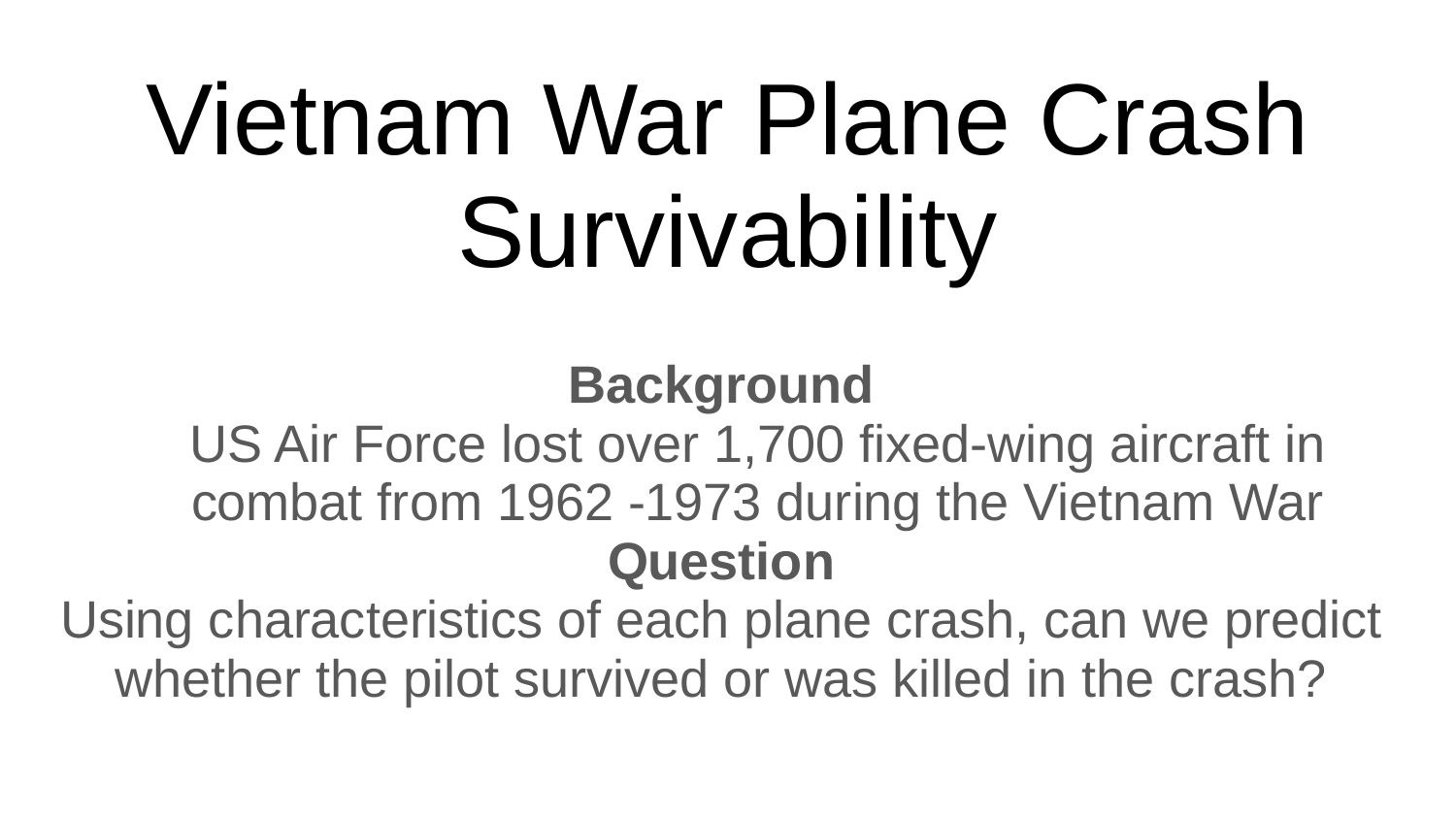

# Vietnam War Plane Crash Survivability
Background
US Air Force lost over 1,700 fixed-wing aircraft in combat from 1962 -1973 during the Vietnam War
Question
Using characteristics of each plane crash, can we predict whether the pilot survived or was killed in the crash?